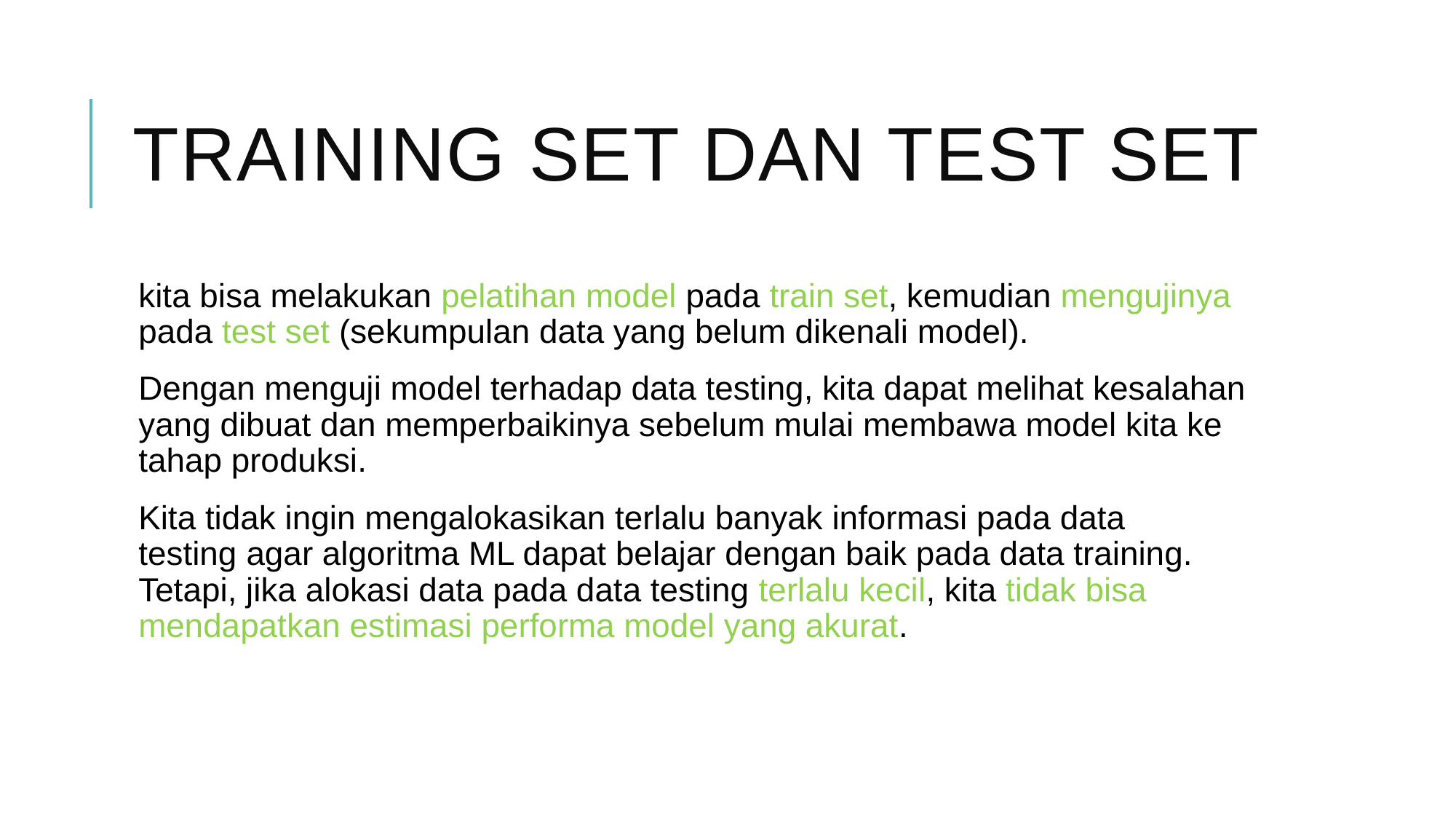

# Training Set dan Test Set
kita bisa melakukan pelatihan model pada train set, kemudian mengujinya pada test set (sekumpulan data yang belum dikenali model).
Dengan menguji model terhadap data testing, kita dapat melihat kesalahan yang dibuat dan memperbaikinya sebelum mulai membawa model kita ke tahap produksi.
Kita tidak ingin mengalokasikan terlalu banyak informasi pada data testing agar algoritma ML dapat belajar dengan baik pada data training. Tetapi, jika alokasi data pada data testing terlalu kecil, kita tidak bisa mendapatkan estimasi performa model yang akurat.